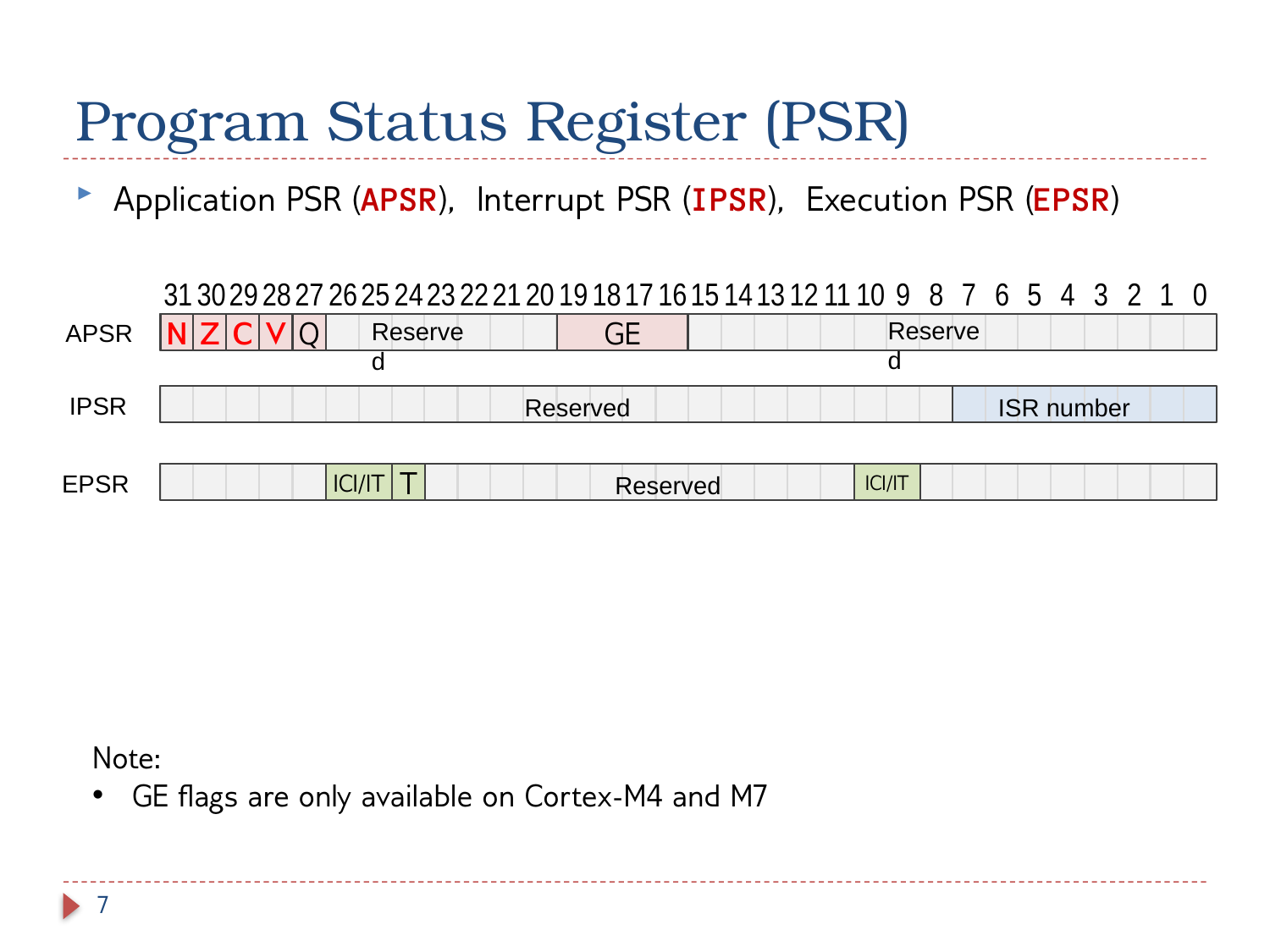

# Program Status Register (PSR)
Application PSR (APSR),  Interrupt PSR (IPSR),  Execution PSR (EPSR)

31
30
29
28
27
26
25
24
23
22
21
20
19
18
17
16
15
14
13
12
11
10
9
8
7
6
5
4
3
2
1
0
Reserved
Reserved
APSR
GE
N

Z
C
V
Q

IPSR

Reserved

ISR number

EPSR

ICI/IT
T

ICI/IT

Reserved
Note:
GE flags are only available on Cortex-M4 and M7
7